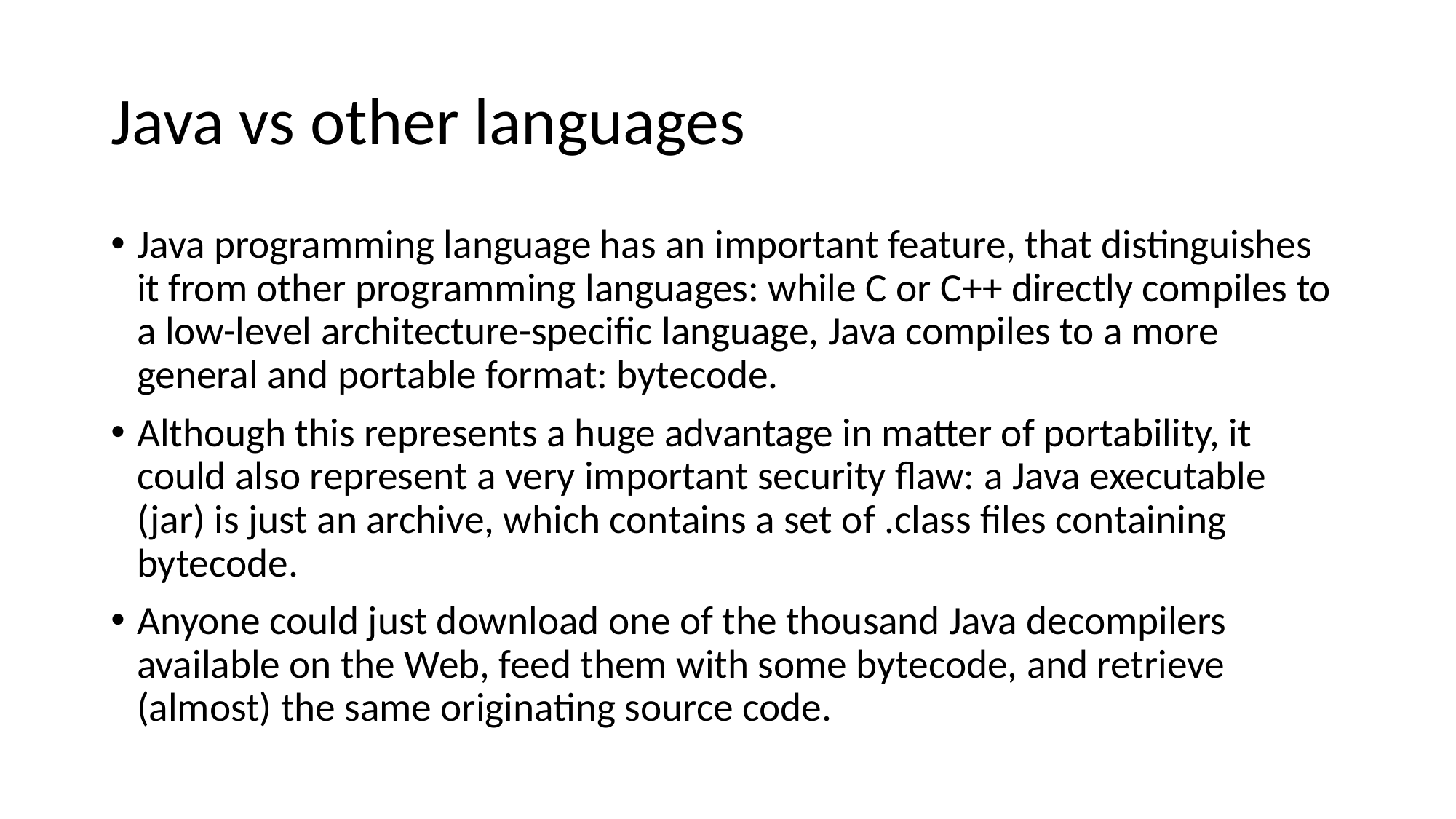

# Java vs other languages
Java programming language has an important feature, that distinguishes it from other programming languages: while C or C++ directly compiles to a low-level architecture-specific language, Java compiles to a more general and portable format: bytecode.
Although this represents a huge advantage in matter of portability, it could also represent a very important security flaw: a Java executable (jar) is just an archive, which contains a set of .class files containing bytecode.
Anyone could just download one of the thousand Java decompilers available on the Web, feed them with some bytecode, and retrieve (almost) the same originating source code.